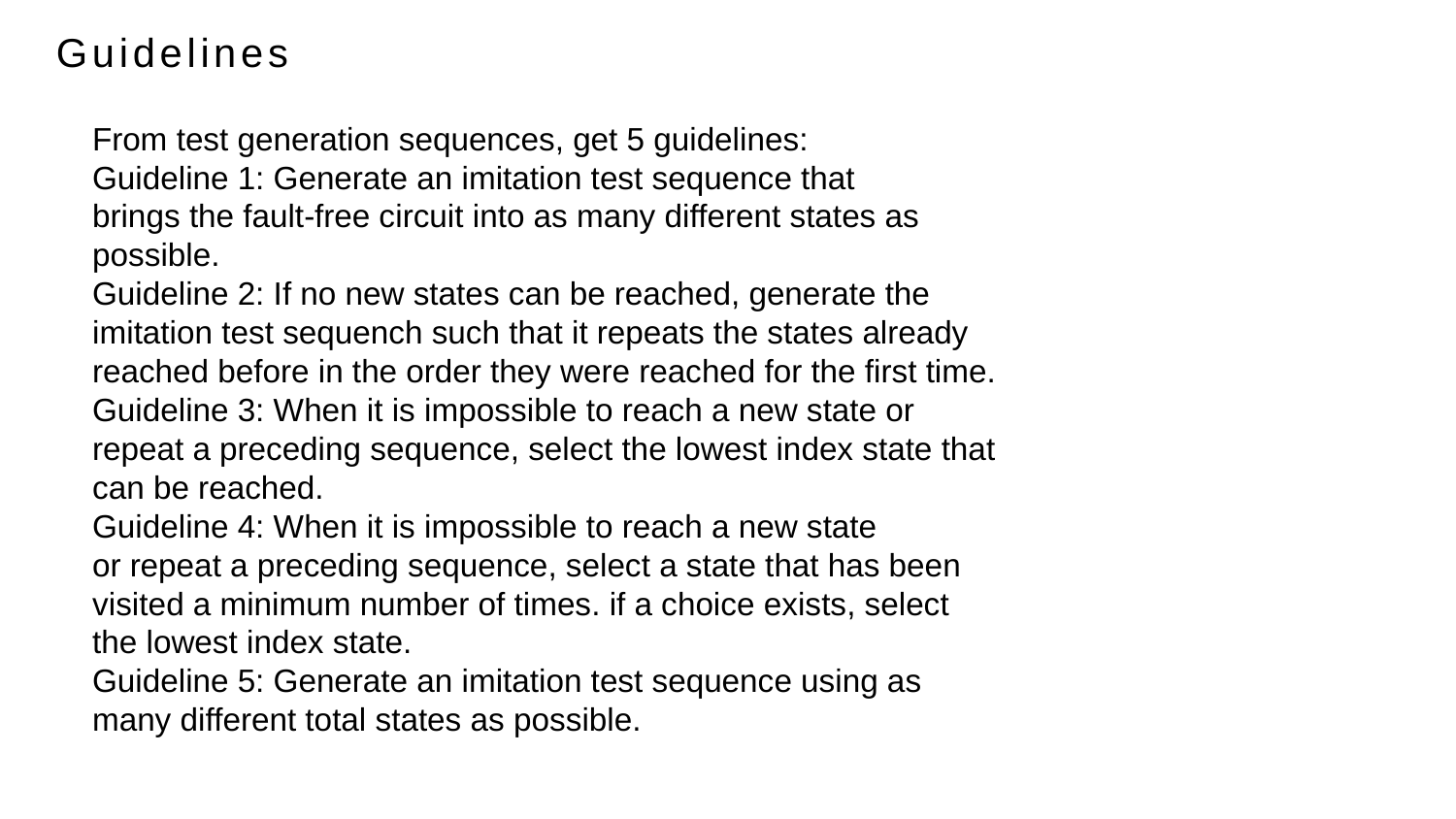

Guidelines
From test generation sequences, get 5 guidelines:
Guideline 1: Generate an imitation test sequence that
brings the fault-free circuit into as many different states as
possible.
Guideline 2: If no new states can be reached, generate the
imitation test sequench such that it repeats the states already
reached before in the order they were reached for the first time.
Guideline 3: When it is impossible to reach a new state or
repeat a preceding sequence, select the lowest index state that
can be reached.
Guideline 4: When it is impossible to reach a new state
or repeat a preceding sequence, select a state that has been
visited a minimum number of times. if a choice exists, select
the lowest index state.
Guideline 5: Generate an imitation test sequence using as
many different total states as possible.